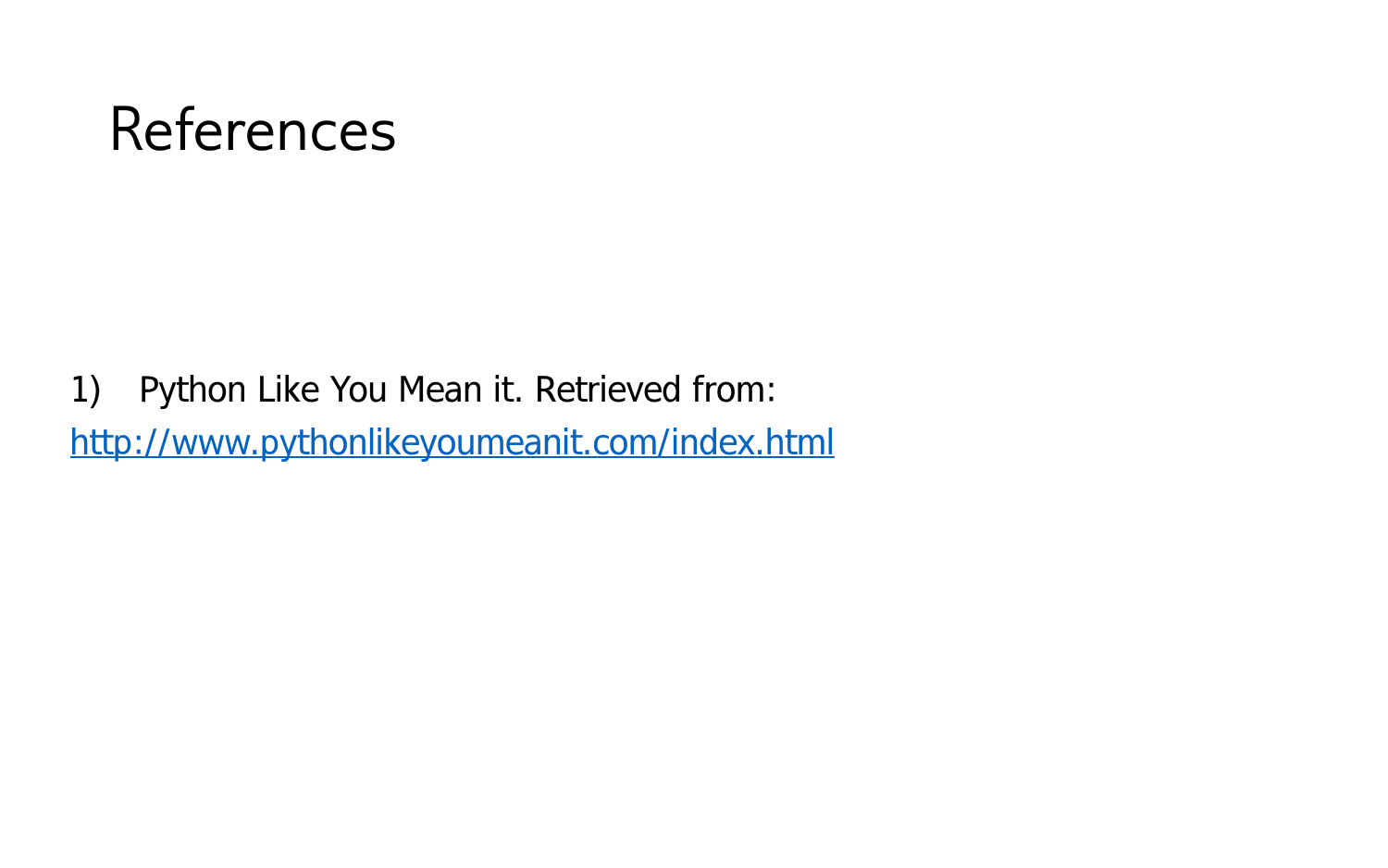

# References

Python Like You Mean it. Retrieved from:
http://www.pythonlikeyoumeanit.com/index.html